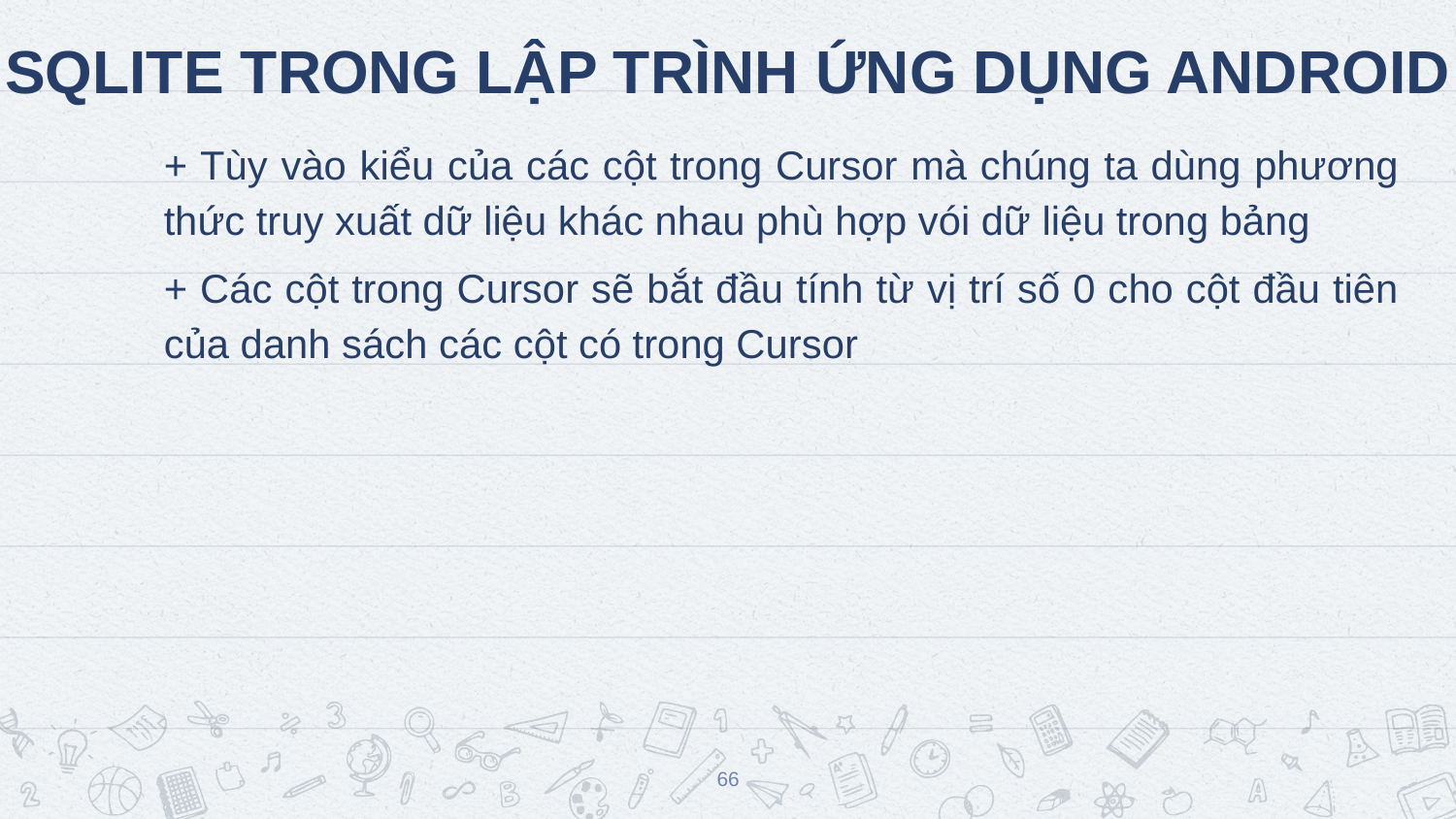

# SQLITE TRONG LẬP TRÌNH ỨNG DỤNG ANDROID
	+ Tùy vào kiểu của các cột trong Cursor mà chúng ta dùng phương 	thức truy xuất dữ liệu khác nhau phù hợp vói dữ liệu trong bảng
	+ Các cột trong Cursor sẽ bắt đầu tính từ vị trí số 0 cho cột đầu tiên 	của danh sách các cột có trong Cursor
66